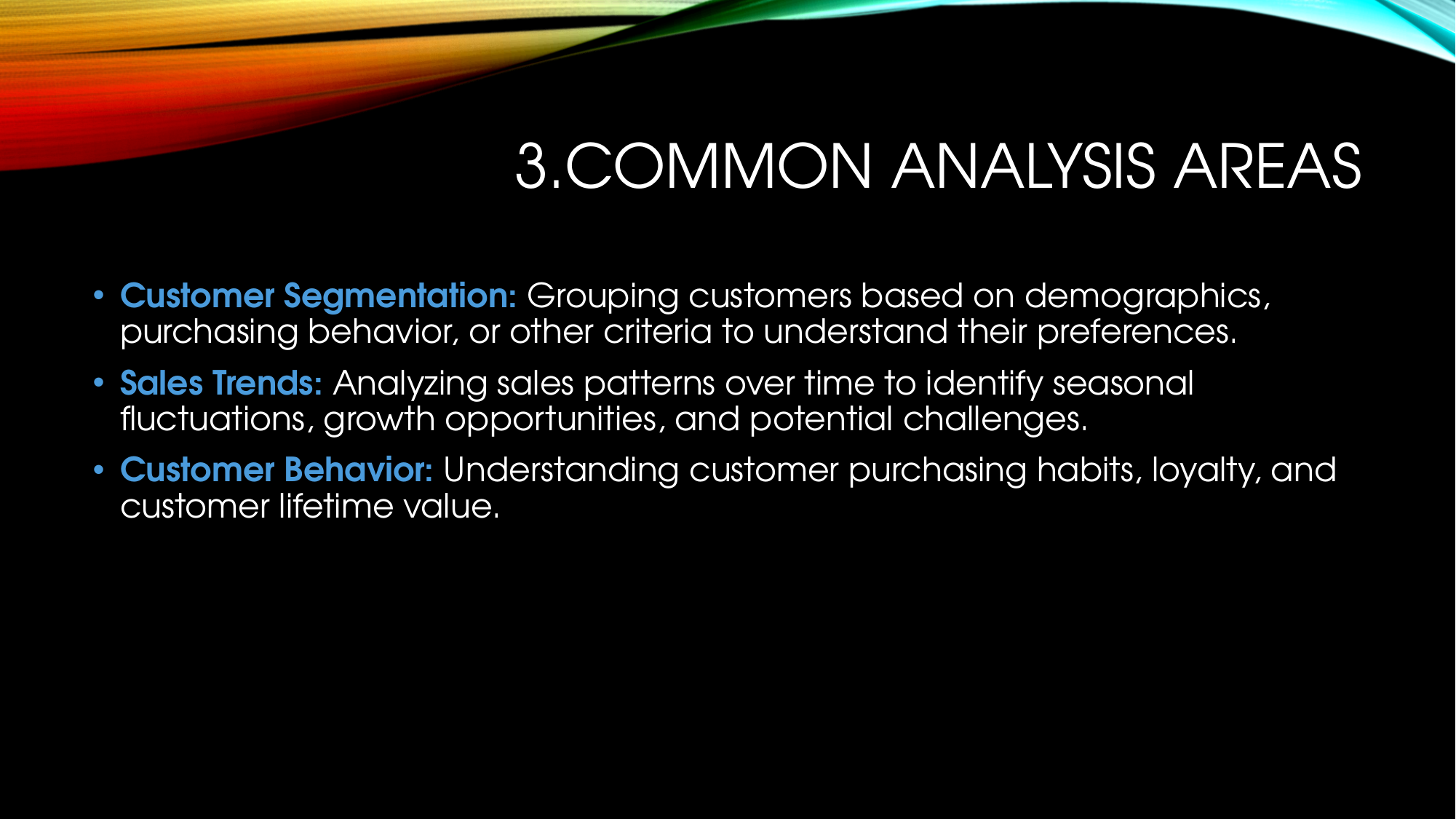

# 3.Common Analysis Areas

Customer Segmentation: Grouping customers based on demographics, purchasing behavior, or other criteria to understand their preferences.
Sales Trends: Analyzing sales patterns over time to identify seasonal fluctuations, growth opportunities, and potential challenges.
Customer Behavior: Understanding customer purchasing habits, loyalty, and customer lifetime value.